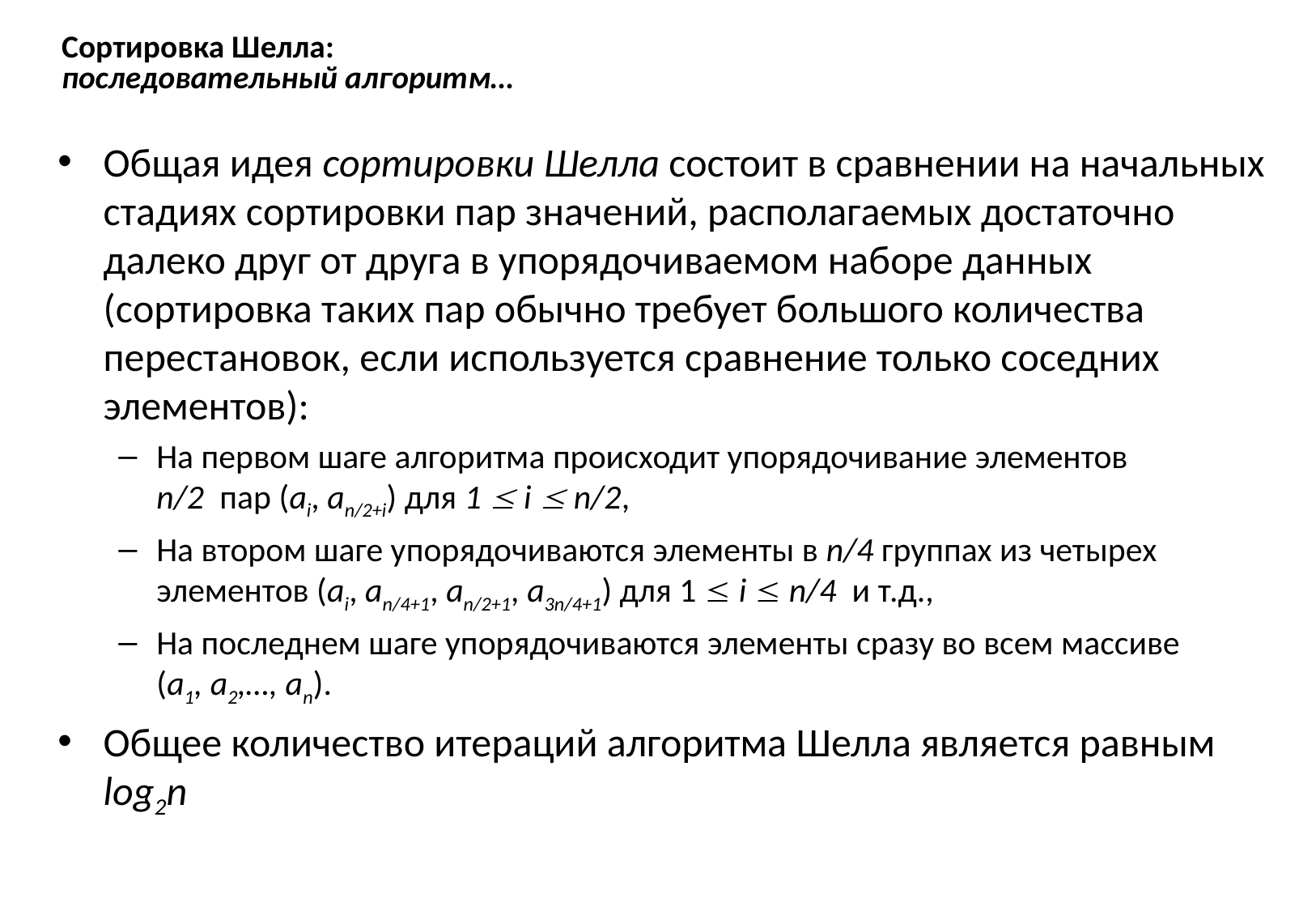

# Сортировка Шелла: последовательный алгоритм…
Общая идея сортировки Шелла состоит в сравнении на начальных стадиях сортировки пар значений, располагаемых достаточно далеко друг от друга в упорядочиваемом наборе данных (сортировка таких пар обычно требует большого количества перестановок, если используется сравнение только соседних элементов):
На первом шаге алгоритма происходит упорядочивание элементов
n/2  пар (ai, an/2+i) для 1 ≤ i ≤ n/2,
На втором шаге упорядочиваются элементы в n/4 группах из четырех элементов (ai, an/4+1, an/2+1, a3n/4+1) для 1 ≤ i ≤ n/4  и т.д.,
На последнем шаге упорядочиваются элементы сразу во всем массиве (a1, a2,…, an).
Общее количество итераций алгоритма Шелла является равным log2n